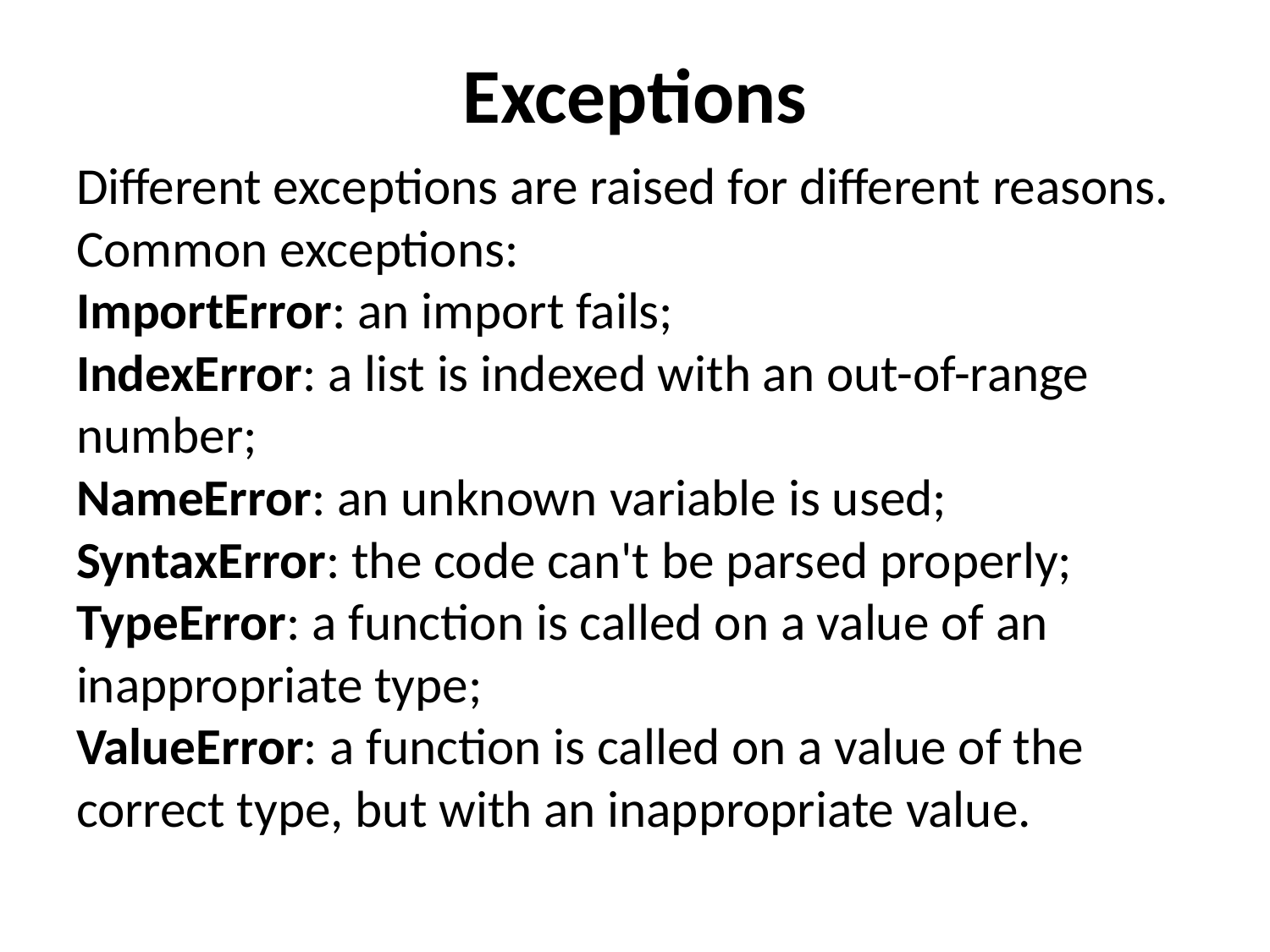

# Exceptions
Different exceptions are raised for different reasons. 
Common exceptions:
ImportError: an import fails;
IndexError: a list is indexed with an out-of-range number;
NameError: an unknown variable is used;
SyntaxError: the code can't be parsed properly; 
TypeError: a function is called on a value of an inappropriate type;
ValueError: a function is called on a value of the correct type, but with an inappropriate value.